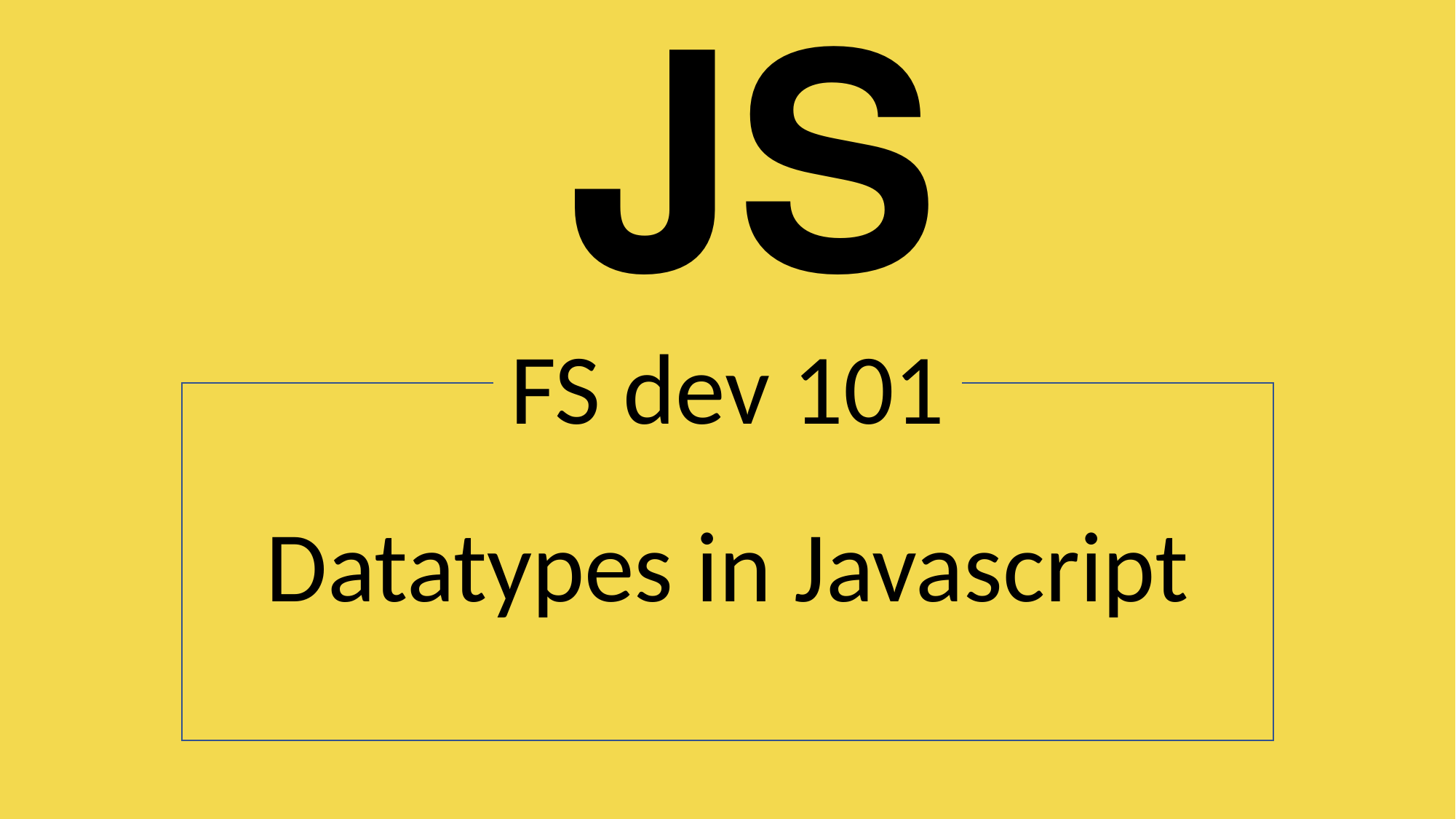

JS

FS dev 101

Datatypes in Javascript